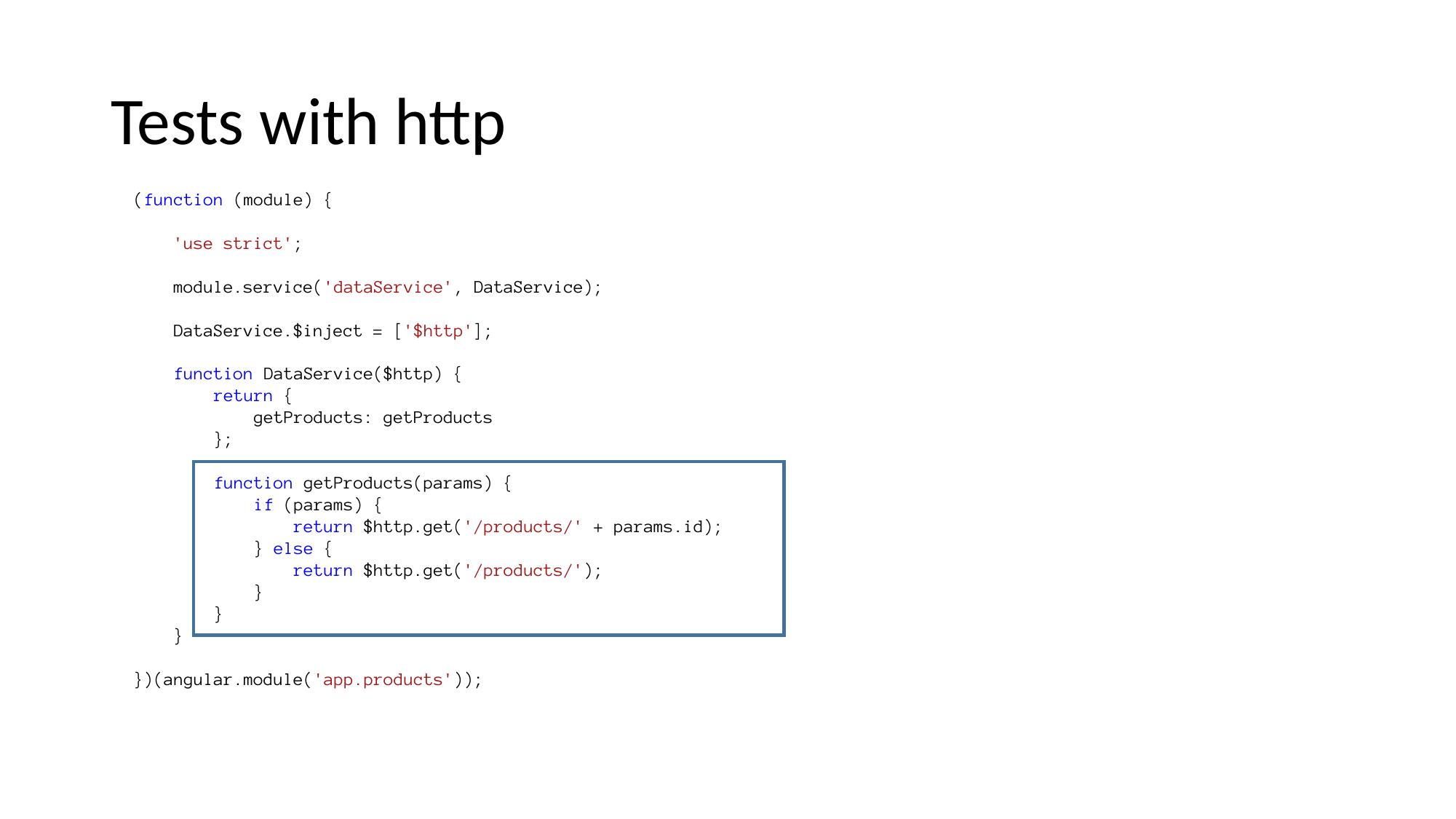

# Tests with http
(function (module) {

    'use strict';

    module.service('dataService', DataService);

    DataService.$inject = ['$http'];

    function DataService($http) {
        return {
            getProducts: getProducts
        };

        function getProducts(params) {
            if (params) {
                return $http.get('/products/' + params.id);
            } else {
                return $http.get('/products/');
            }
        }
    }

})(angular.module('app.products'));